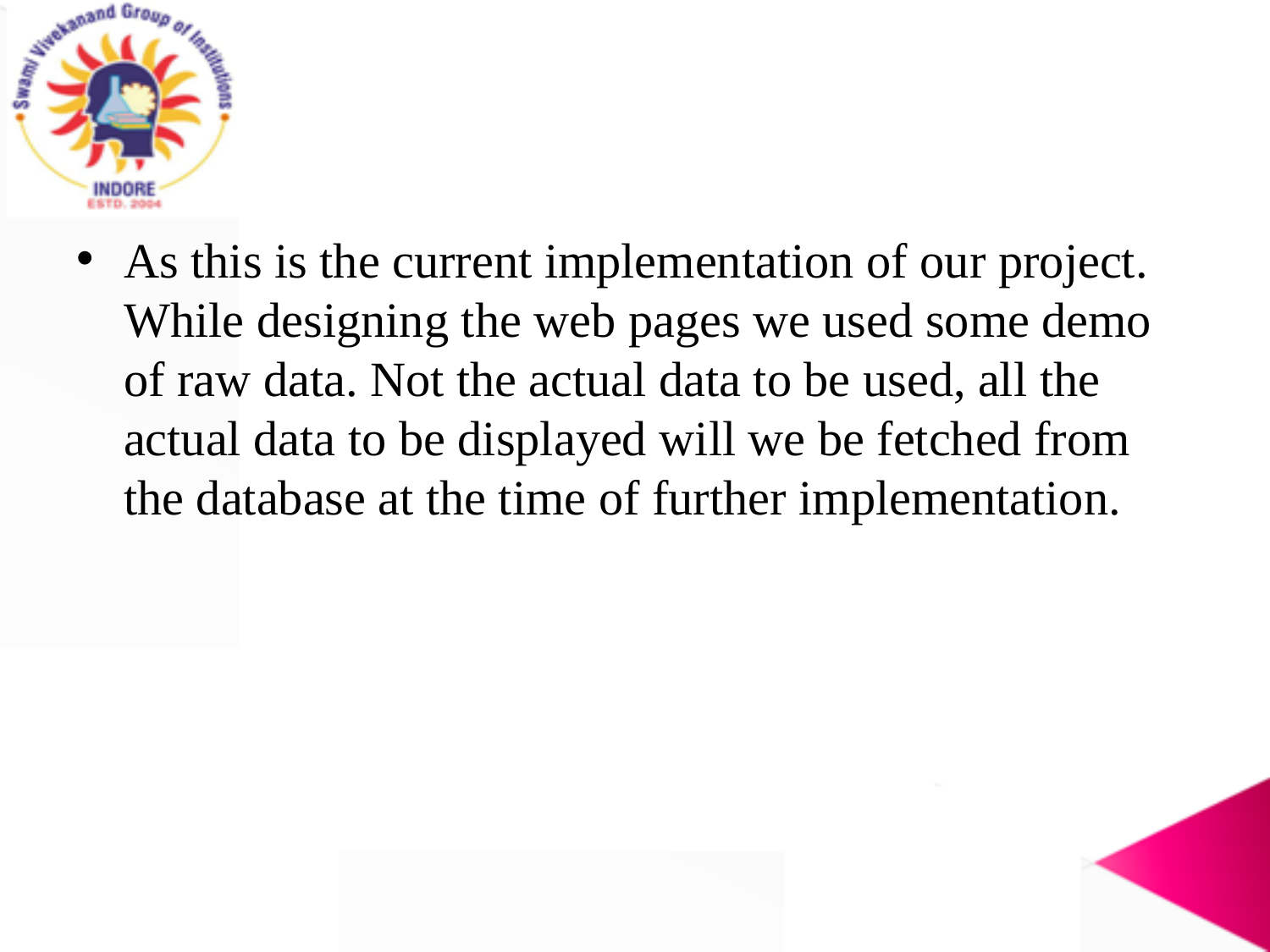

As this is the current implementation of our project. While designing the web pages we used some demo of raw data. Not the actual data to be used, all the actual data to be displayed will we be fetched from the database at the time of further implementation.